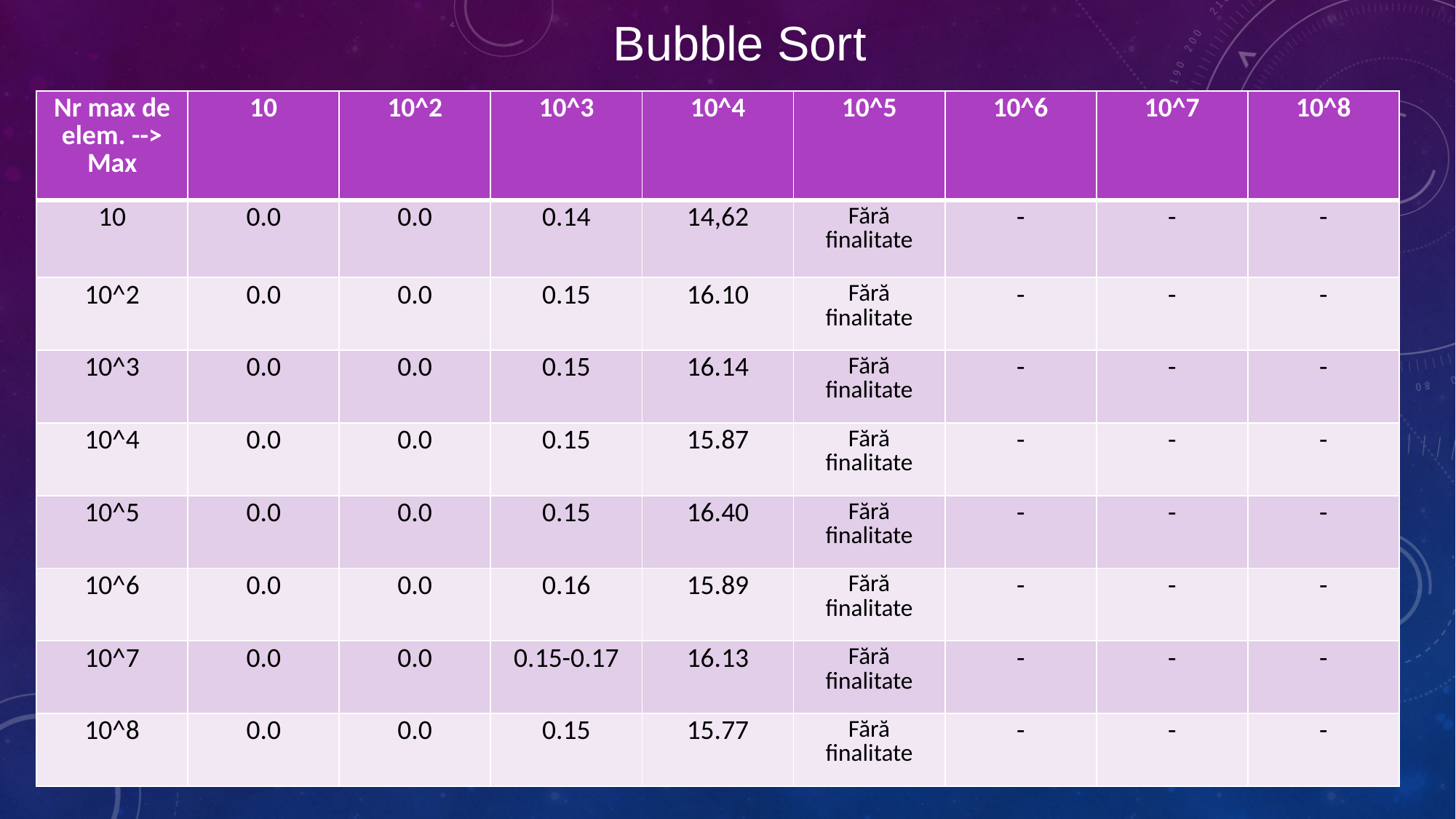

Bubble Sort
| Nr max de elem. --> Max | 10 | 10^2 | 10^3 | 10^4 | 10^5 | 10^6 | 10^7 | 10^8 |
| --- | --- | --- | --- | --- | --- | --- | --- | --- |
| 10 | 0.0 | 0.0 | 0.14 | 14,62 | Fără finalitate | - | - | - |
| 10^2 | 0.0 | 0.0 | 0.15 | 16.10 | Fără finalitate | - | - | - |
| 10^3 | 0.0 | 0.0 | 0.15 | 16.14 | Fără finalitate | - | - | - |
| 10^4 | 0.0 | 0.0 | 0.15 | 15.87 | Fără finalitate | - | - | - |
| 10^5 | 0.0 | 0.0 | 0.15 | 16.40 | Fără finalitate | - | - | - |
| 10^6 | 0.0 | 0.0 | 0.16 | 15.89 | Fără finalitate | - | - | - |
| 10^7 | 0.0 | 0.0 | 0.15-0.17 | 16.13 | Fără finalitate | - | - | - |
| 10^8 | 0.0 | 0.0 | 0.15 | 15.77 | Fără finalitate | - | - | - |